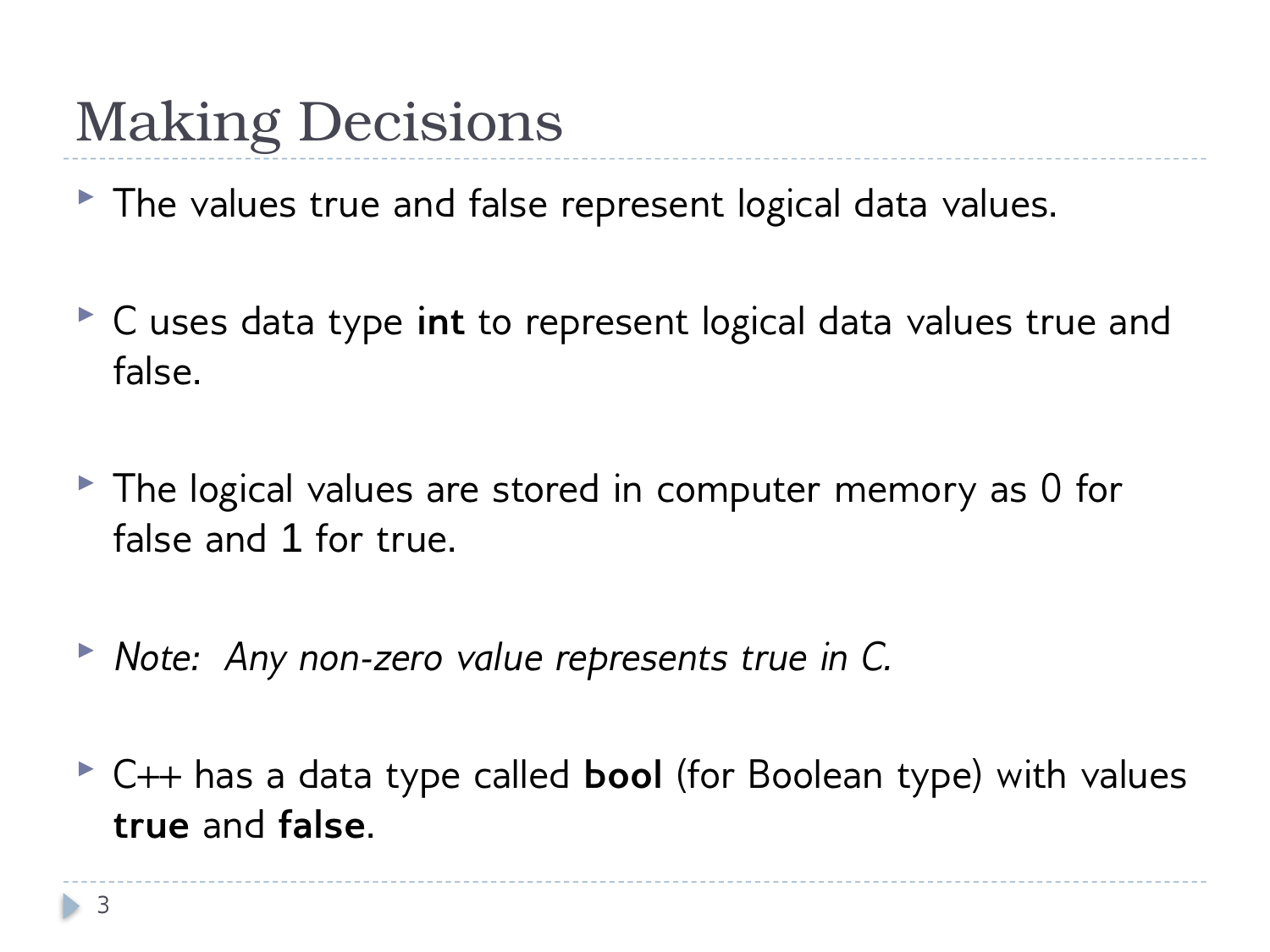

# Making Decisions
The values true and false represent logical data values.

C uses data type int to represent logical data values true and false.

The logical values are stored in computer memory as 0 for false and 1 for true.

Note:  Any non-zero value represents true in C.

C++ has a data type called bool (for Boolean type) with values true and false.
3